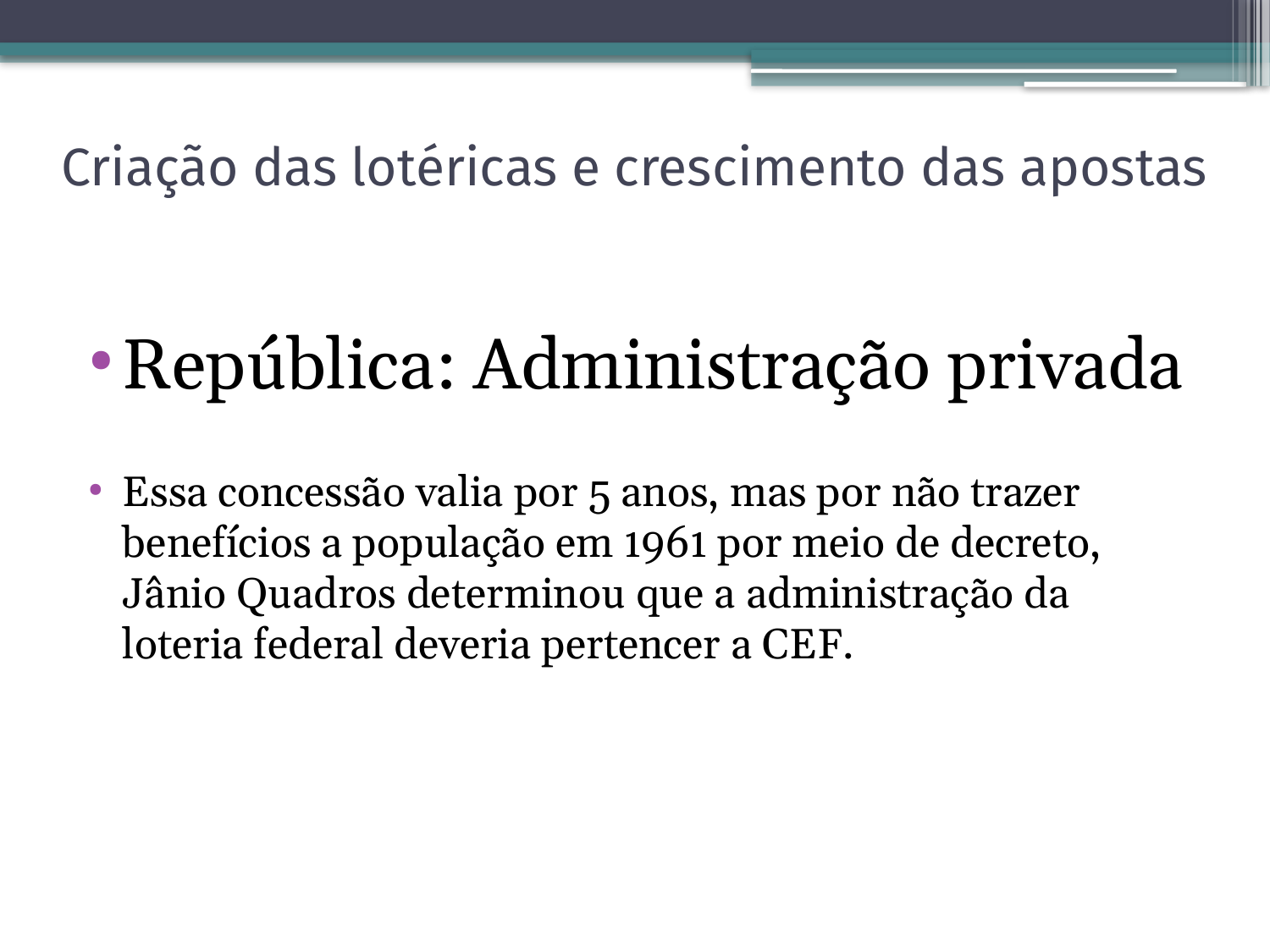

Criação das lotéricas e crescimento das apostas

República: Administração privada

Essa concessão valia por 5 anos, mas por não trazer benefícios a população em 1961 por meio de decreto, Jânio Quadros determinou que a administração da loteria federal deveria pertencer a CEF.